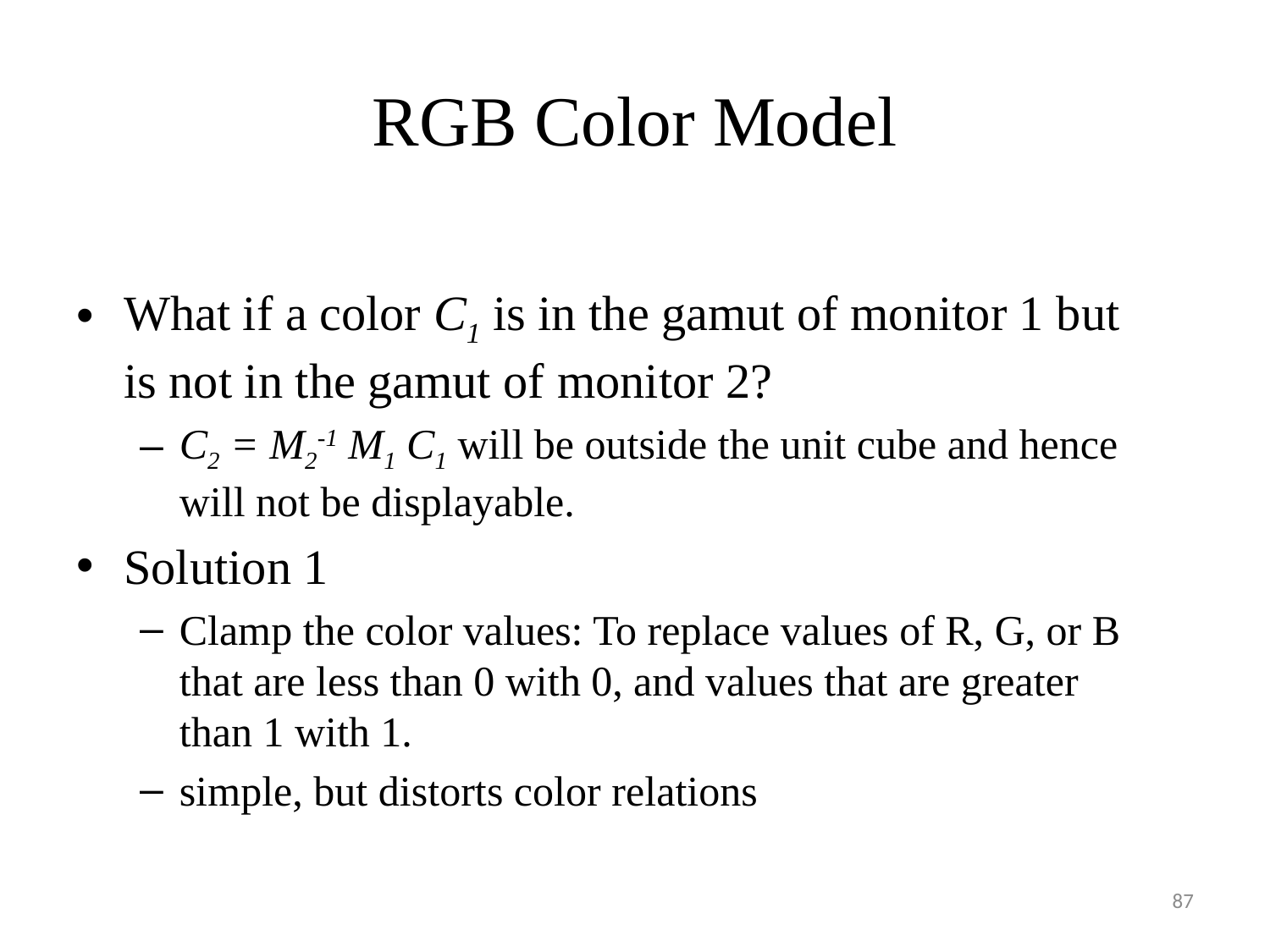

# RGB Color Model
What if a color C1 is in the gamut of monitor 1 but is not in the gamut of monitor 2?
C2 = M2-1 M1 C1 will be outside the unit cube and hence will not be displayable.
Solution 1
Clamp the color values: To replace values of R, G, or B that are less than 0 with 0, and values that are greater than 1 with 1.
simple, but distorts color relations

87